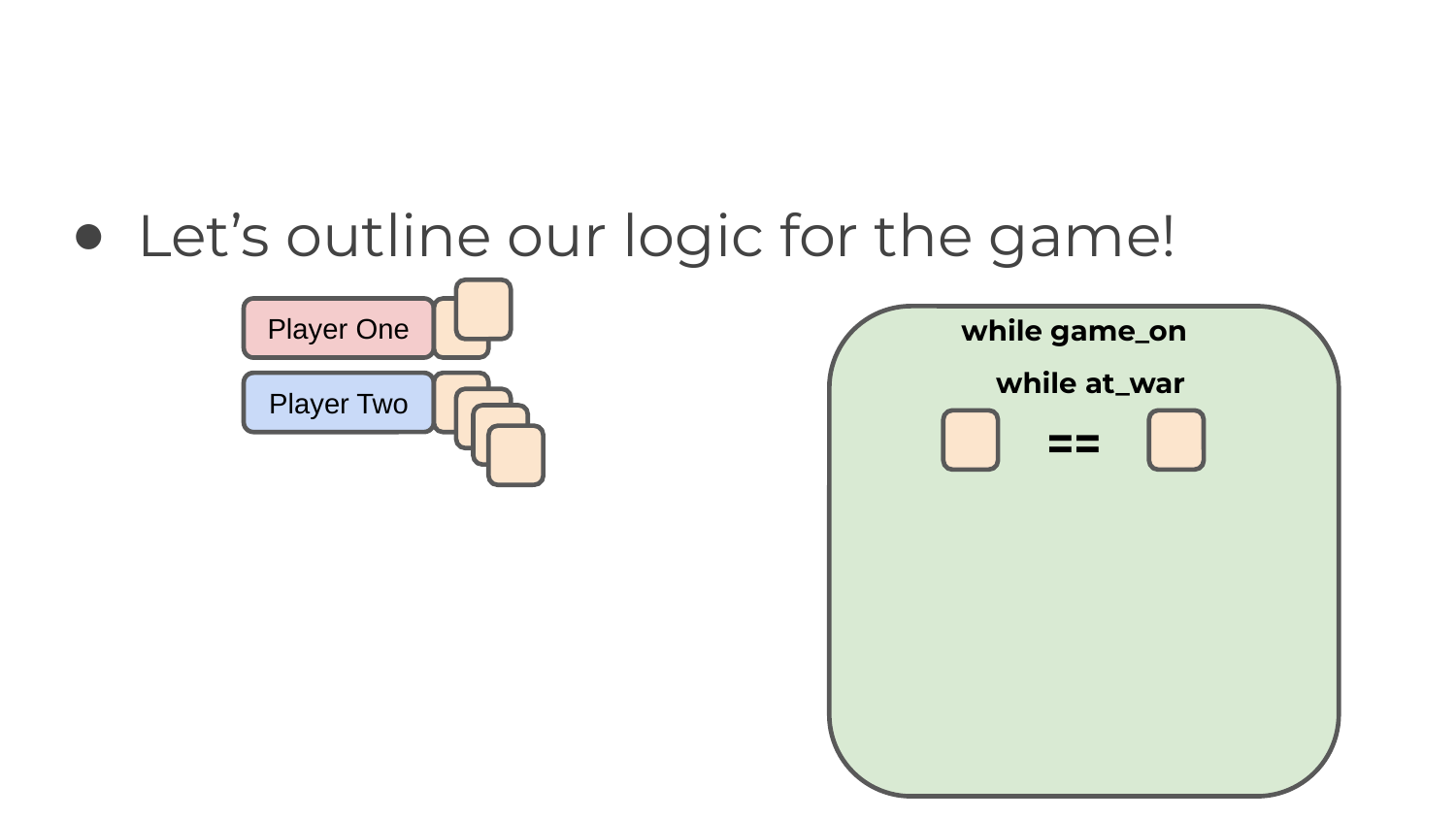

Let’s outline our logic for the game!

Player One

while game_on

while at_war
Player Two

==